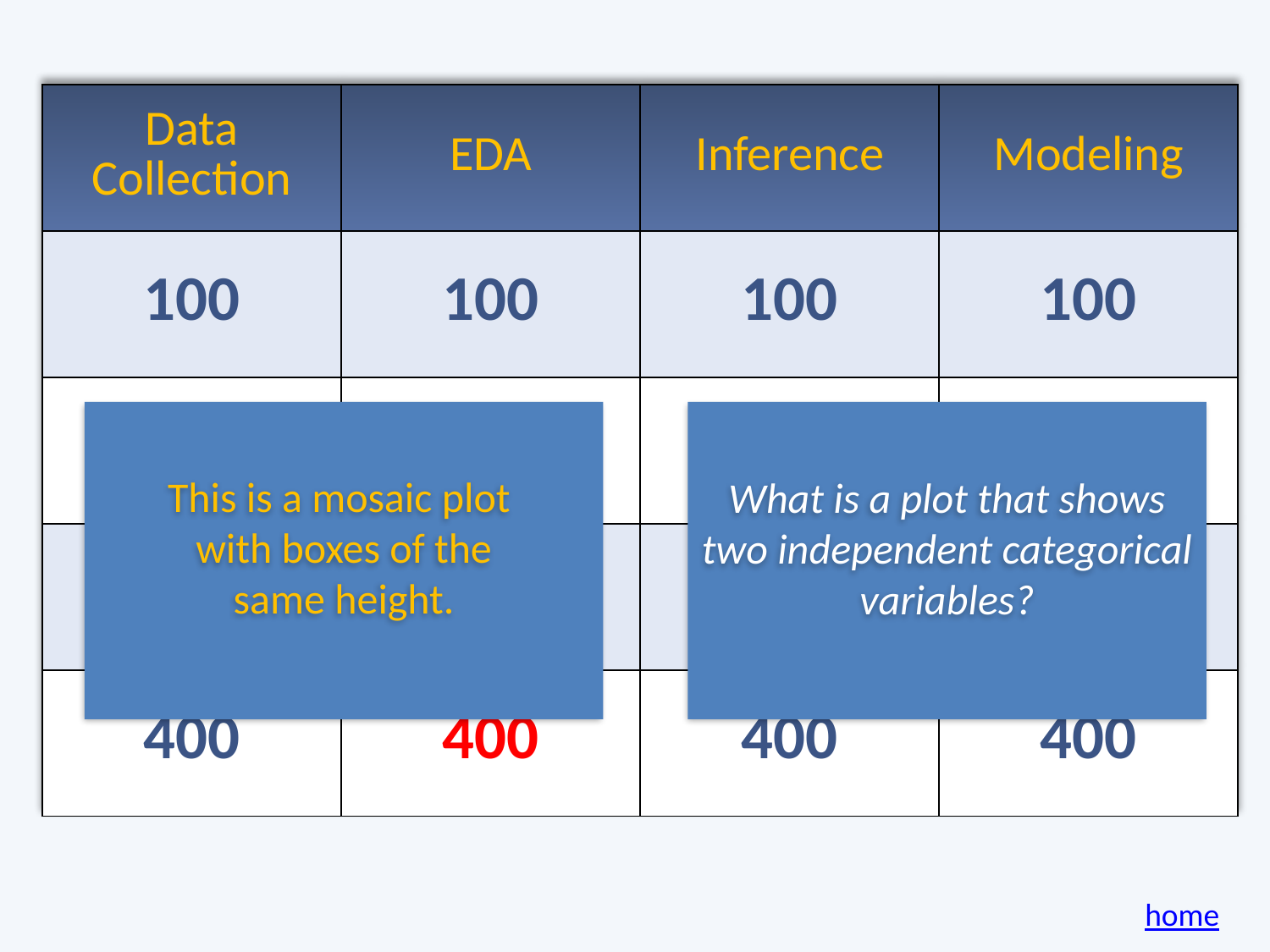

| Data Collection | EDA | Inference | Modeling |
| --- | --- | --- | --- |
| 100 | 100 | 100 | 100 |
| 200 | 200 | 200 | 200 |
| 300 | 300 | 300 | 300 |
| 400 | 400 | 400 | 400 |

This is a mosaic plot
with boxes of the
same height.

What is a plot that shows two independent categorical variables?
home